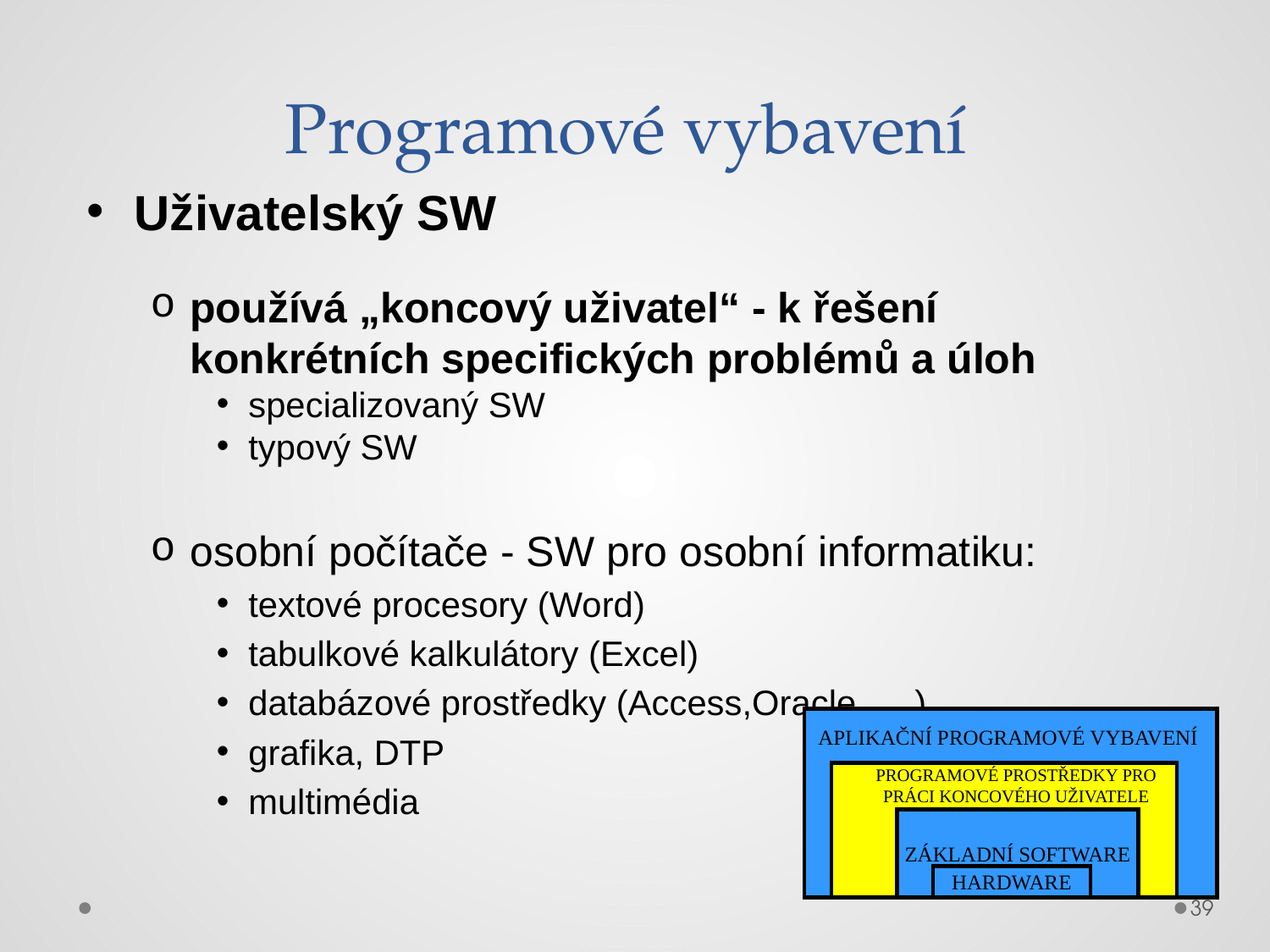

# Programové vybavení
Uživatelský SW

používá „koncový uživatel“ - k řešení konkrétních specifických problémů a úloh
specializovaný SW
typový SW

osobní počítače - SW pro osobní informatiku:
textové procesory (Word)
tabulkové kalkulátory (Excel)
databázové prostředky (Access,Oracle,  ...)
grafika, DTP
multimédia

APLIKAČNÍ PROGRAMOVÉ VYBAVENÍ
PROGRAMOVÉ PROSTŘEDKY PRO PRÁCI KONCOVÉHO UŽIVATELE

ZÁKLADNÍ SOFTWARE
HARDWARE
39